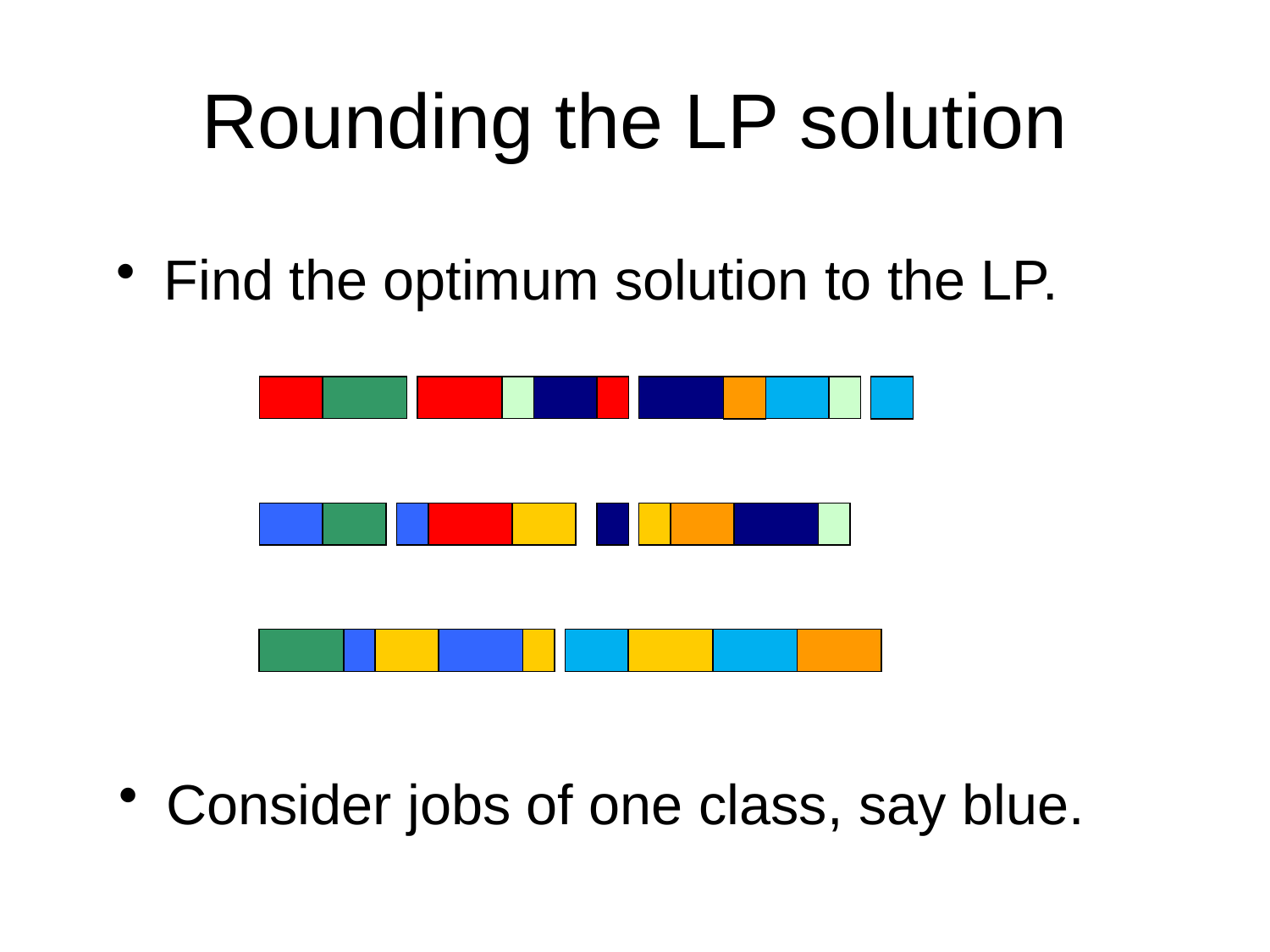

# Rounding the LP solution
Find the optimum solution to the LP.

Consider jobs of one class, say blue.